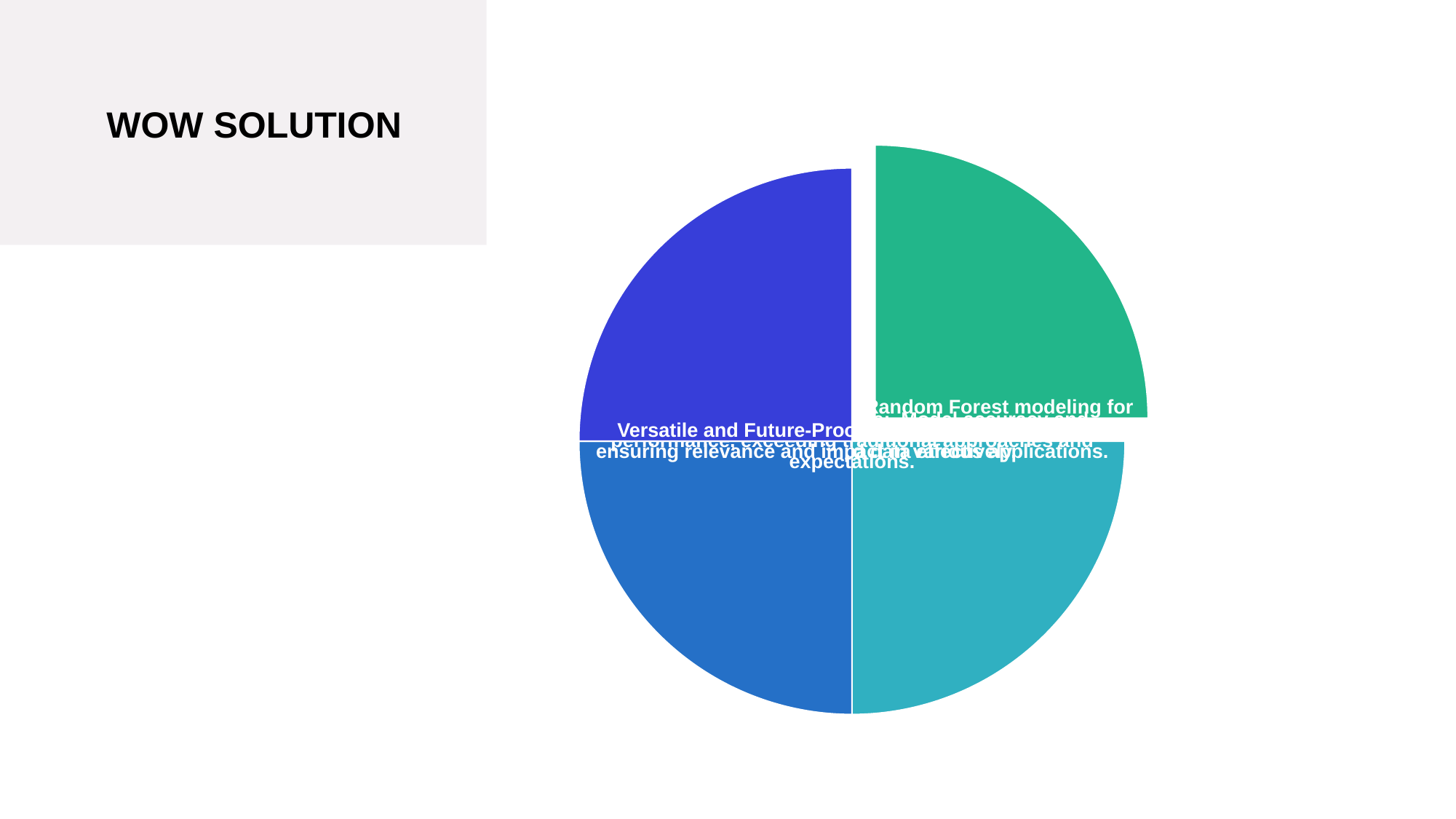

# WOW SOLUTION
Cutting-Edge Integration:  Random Forest modeling for tackling imbalanced datasets in binary classification.
Revolutionary Innovation:  state-of-the-art methods to handle imbalanced data effectively.
Unprecedented Performance:  Model accuracy and performance, exceeding traditional approaches and expectations.
Versatile and Future-Proof:  bankruptcy prediction ensuring relevance and impact in various applications.